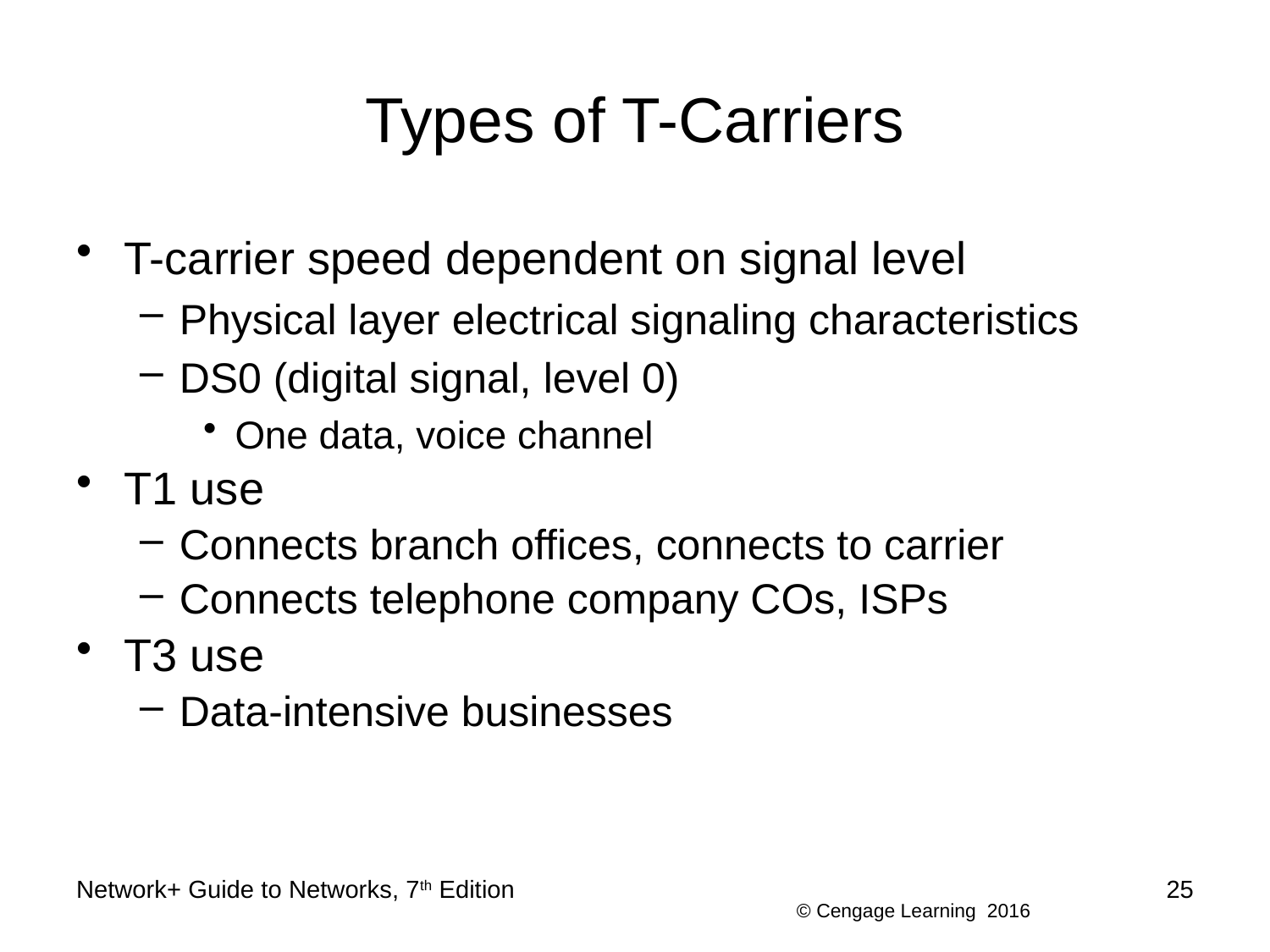

# Types of T-Carriers
T-carrier speed dependent on signal level
Physical layer electrical signaling characteristics
DS0 (digital signal, level 0)
One data, voice channel
T1 use
Connects branch offices, connects to carrier
Connects telephone company COs, ISPs
T3 use
Data-intensive businesses

Network+ Guide to Networks, 7th Edition
25